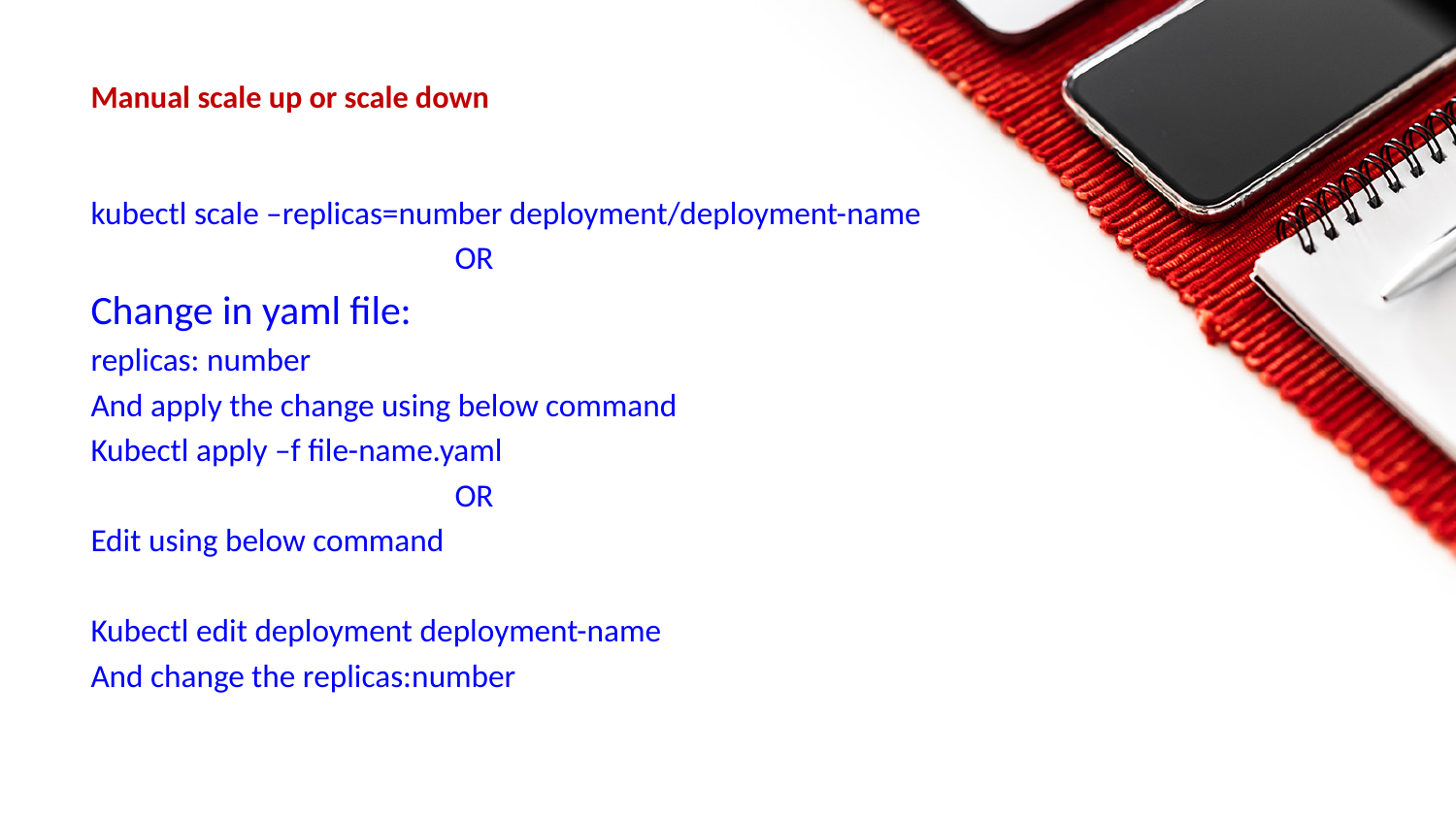

# Manual scale up or scale down
kubectl scale –replicas=number deployment/deployment-name
                                                  OR
Change in yaml file:
replicas: number
And apply the change using below command
Kubectl apply –f file-name.yaml
                                                  OR
Edit using below command

Kubectl edit deployment deployment-name
And change the replicas:number